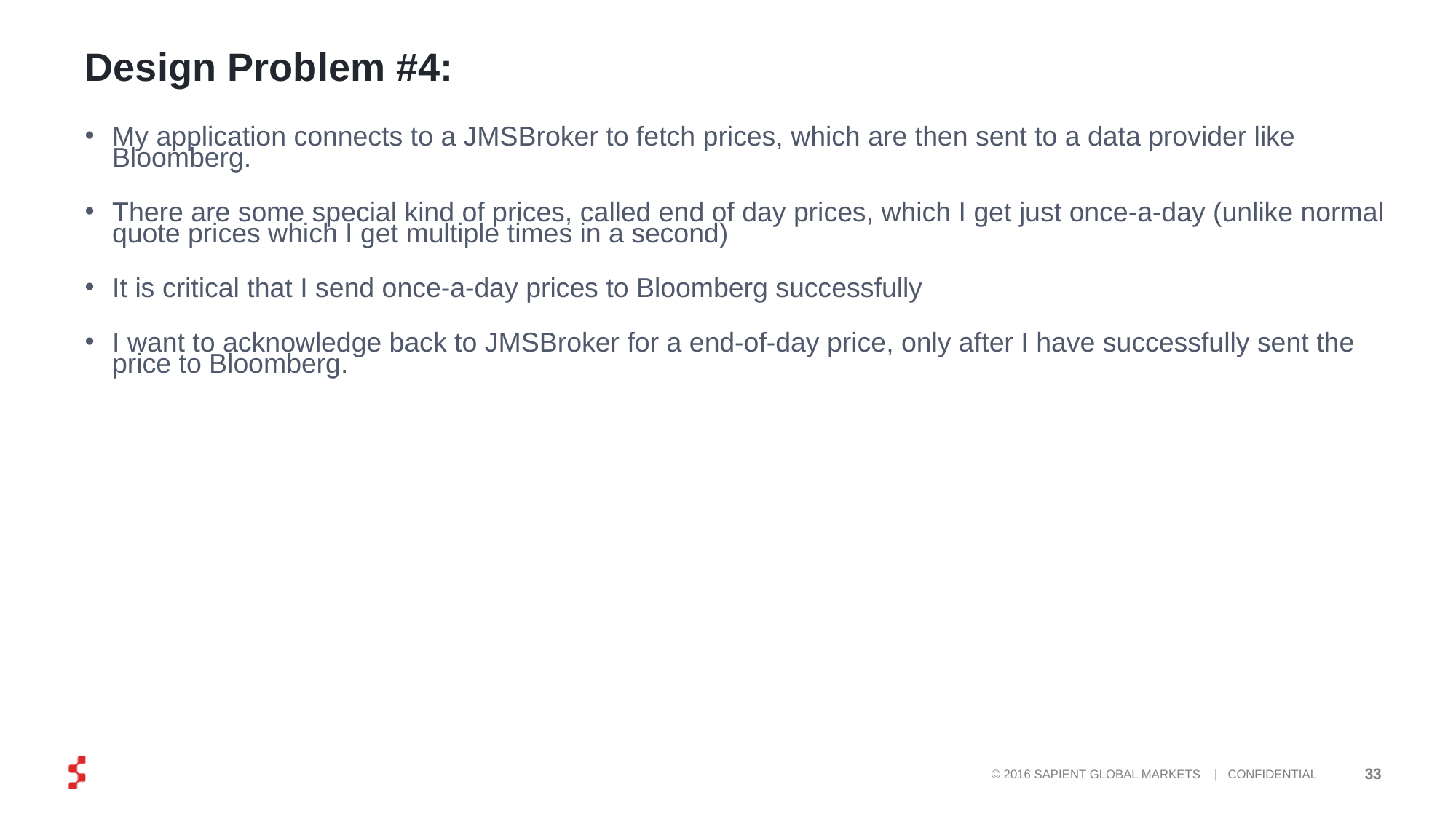

# Design Problem #4:
My application connects to a JMSBroker to fetch prices, which are then sent to a data provider like Bloomberg.

There are some special kind of prices, called end of day prices, which I get just once-a-day (unlike normal quote prices which I get multiple times in a second)

It is critical that I send once-a-day prices to Bloomberg successfully

I want to acknowledge back to JMSBroker for a end-of-day price, only after I have successfully sent the price to Bloomberg.